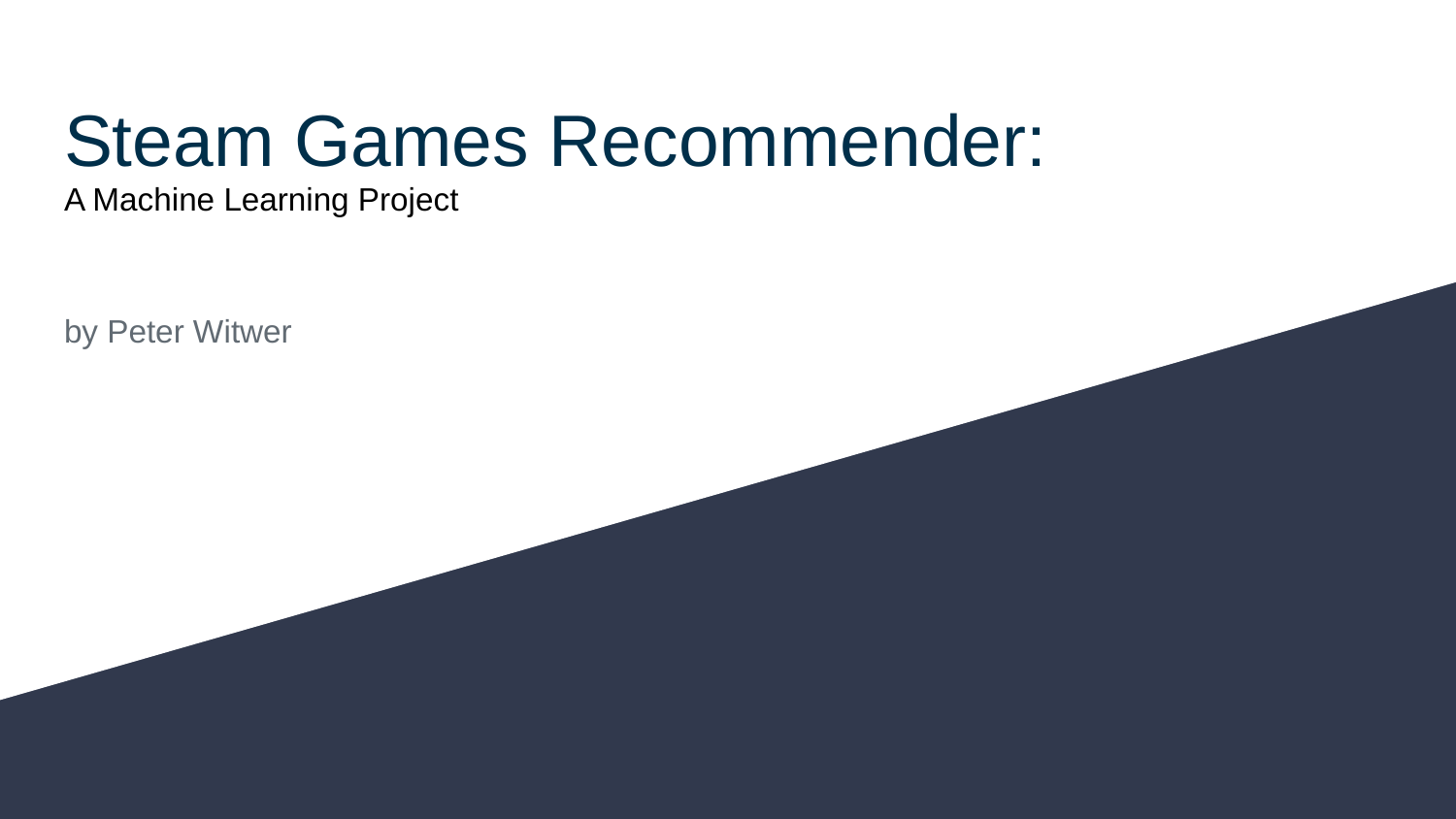

# Steam Games Recommender:
A Machine Learning Project
by Peter Witwer